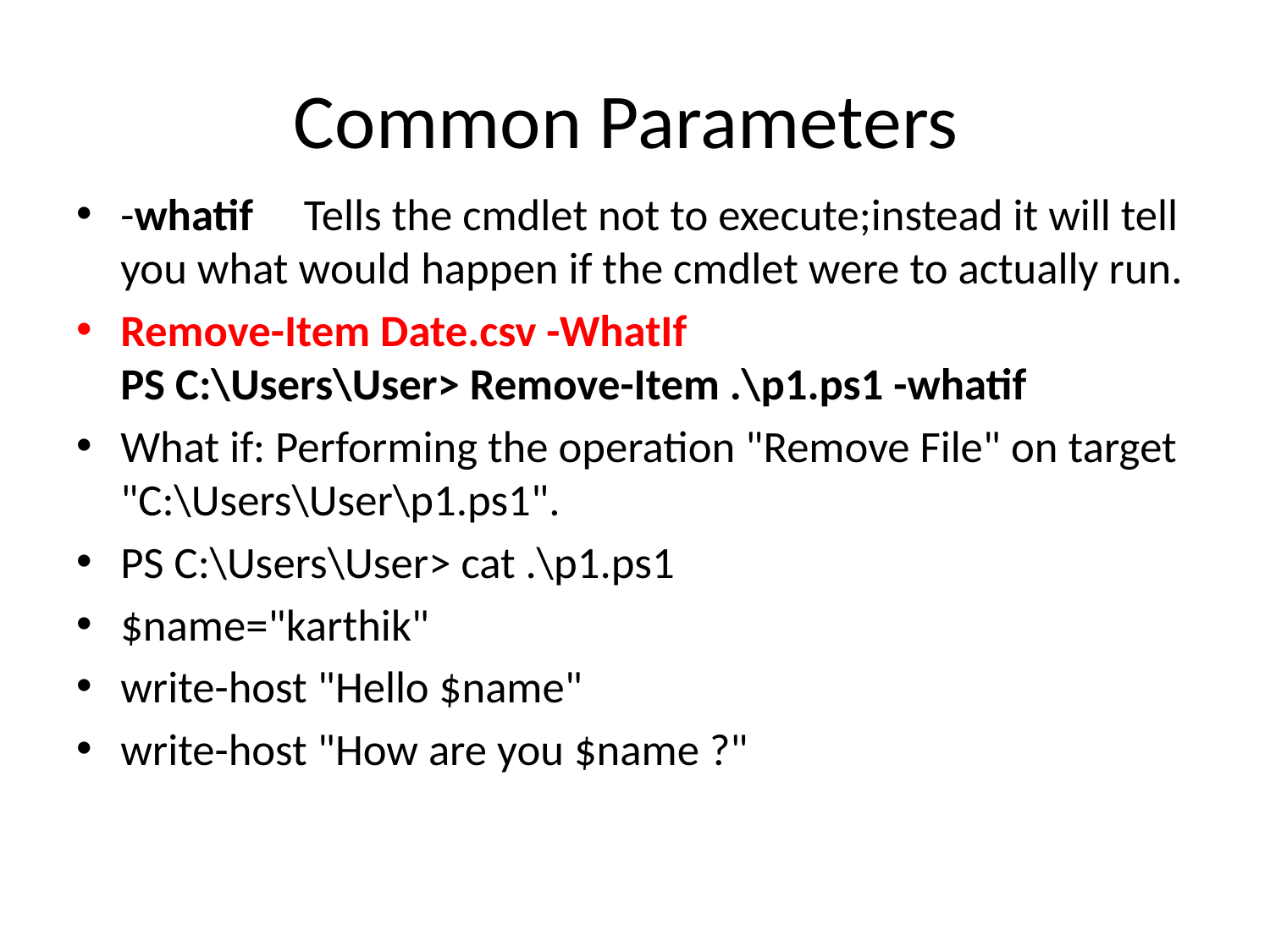

# Common Parameters
-whatif     Tells the cmdlet not to execute;instead it will tell you what would happen if the cmdlet were to actually run.
Remove-Item Date.csv -WhatIf
PS C:\Users\User> Remove-Item .\p1.ps1 -whatif
What if: Performing the operation "Remove File" on target "C:\Users\User\p1.ps1".
PS C:\Users\User> cat .\p1.ps1
$name="karthik"
write-host "Hello $name"
write-host "How are you $name ?"